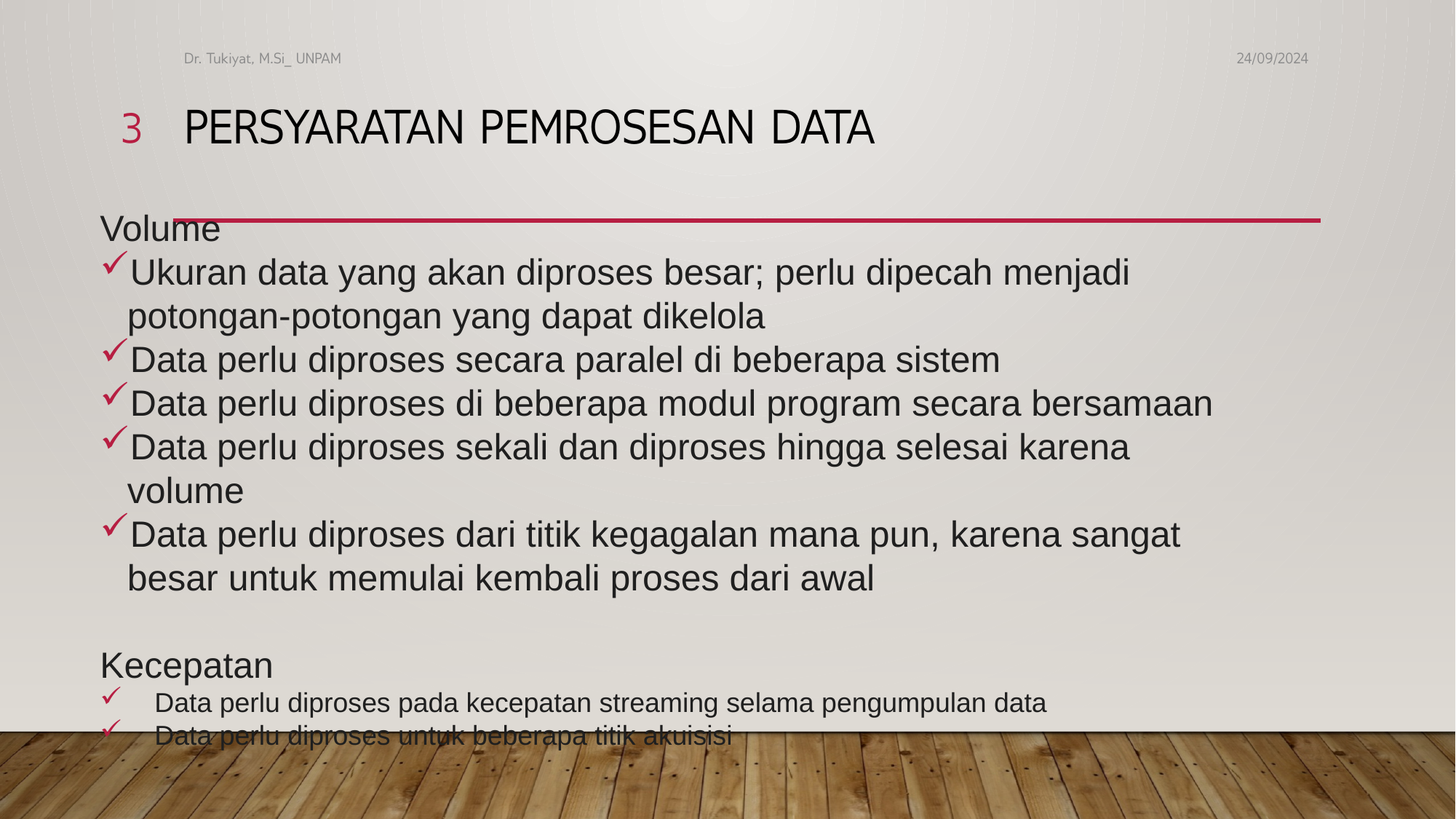

Dr. Tukiyat, M.Si_ UNPAM
24/09/2024
3
# Persyaratan Pemrosesan Data
Volume
Ukuran data yang akan diproses besar; perlu dipecah menjadi potongan-potongan yang dapat dikelola
Data perlu diproses secara paralel di beberapa sistem
Data perlu diproses di beberapa modul program secara bersamaan
Data perlu diproses sekali dan diproses hingga selesai karena volume
Data perlu diproses dari titik kegagalan mana pun, karena sangat besar untuk memulai kembali proses dari awal

Kecepatan
Data perlu diproses pada kecepatan streaming selama pengumpulan data
Data perlu diproses untuk beberapa titik akuisisi